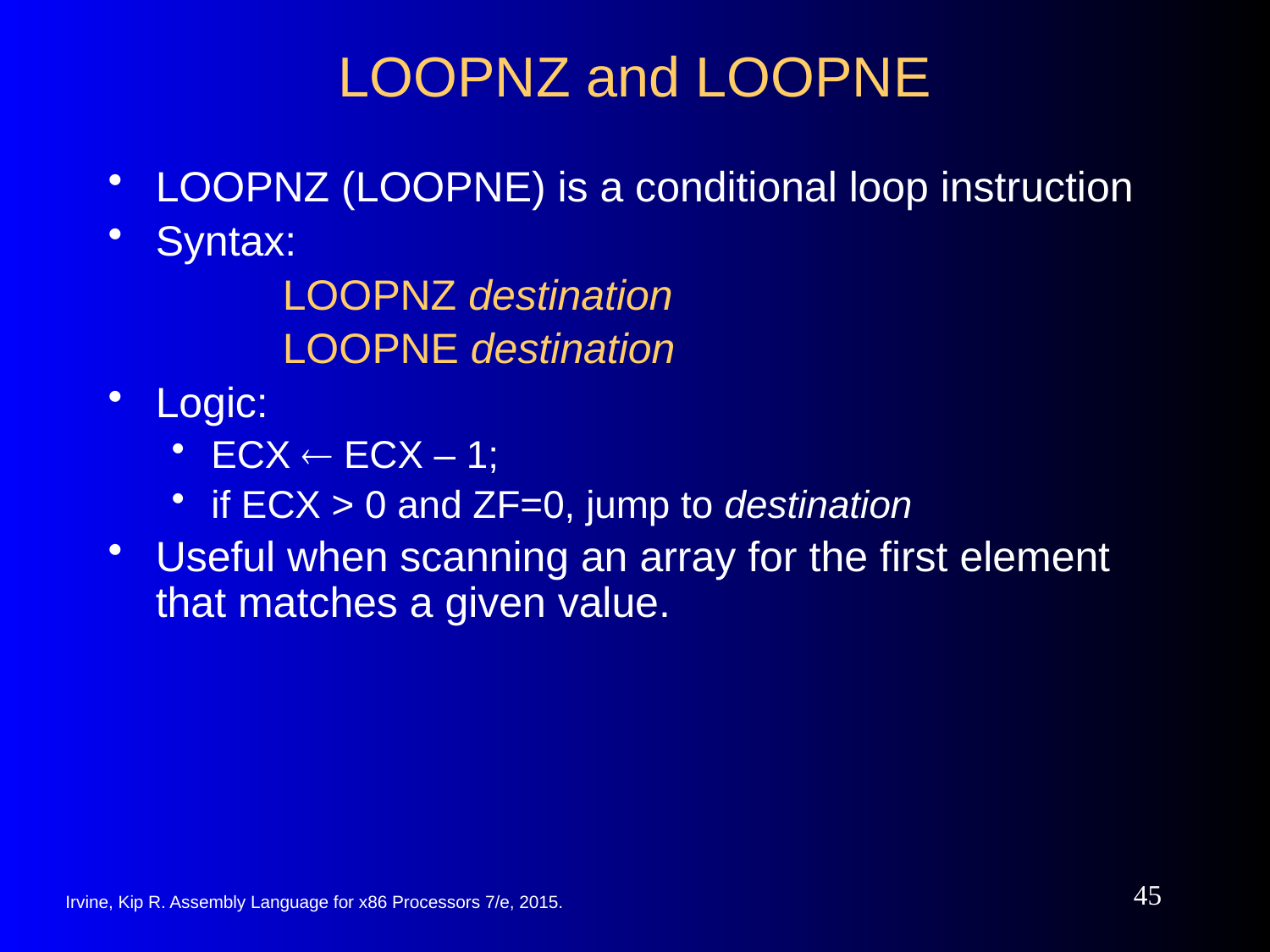

# LOOPNZ and LOOPNE
LOOPNZ (LOOPNE) is a conditional loop instruction
Syntax:
		LOOPNZ destination
		LOOPNE destination
Logic:
ECX ← ECX – 1;
if ECX > 0 and ZF=0, jump to destination
Useful when scanning an array for the first element that matches a given value.
45
Irvine, Kip R. Assembly Language for x86 Processors 7/e, 2015.